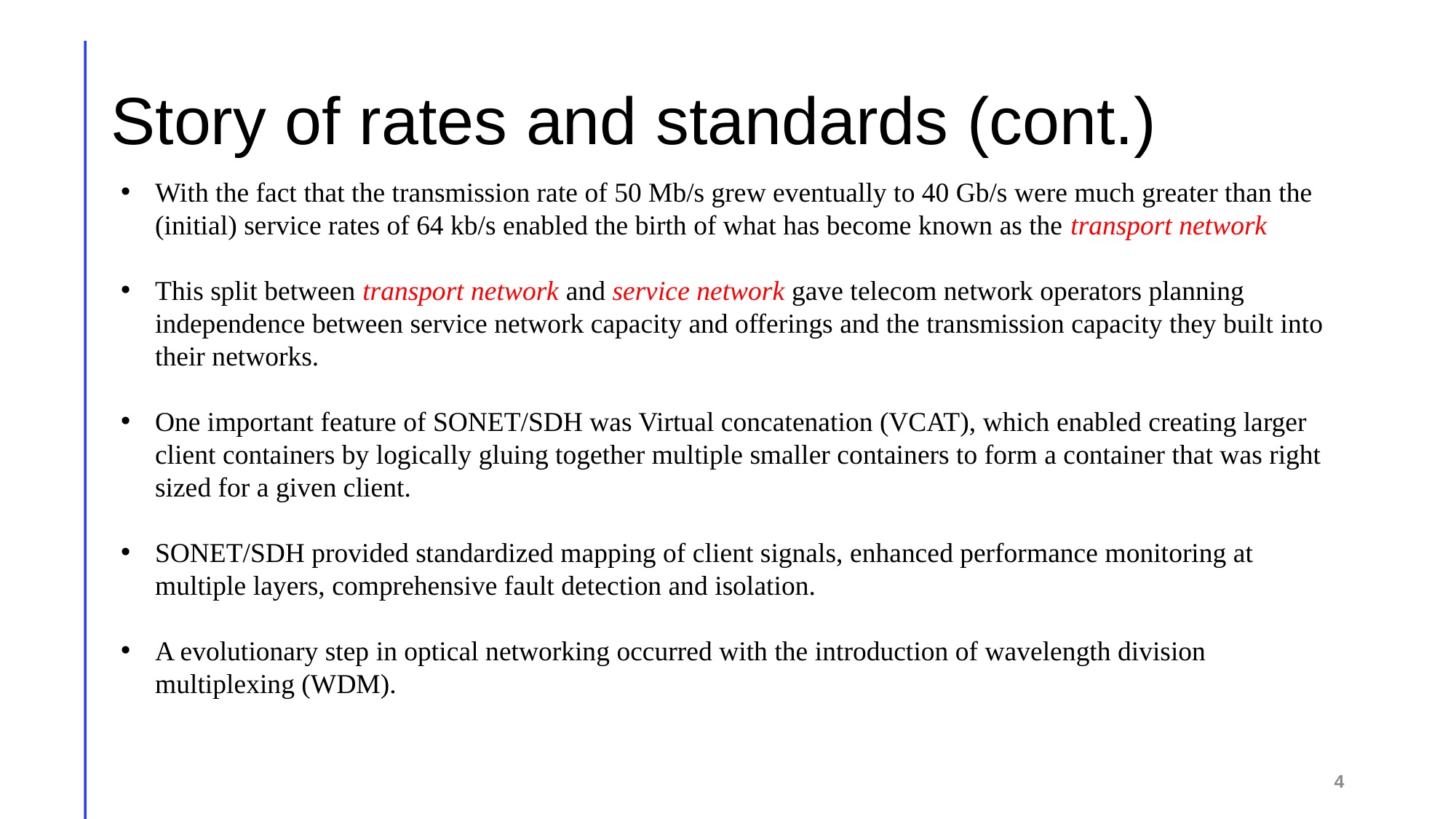

# Story of rates and standards (cont.)
With the fact that the transmission rate of 50 Mb/s grew eventually to 40 Gb/s were much greater than the (initial) service rates of 64 kb/s enabled the birth of what has become known as the transport network

This split between transport network and service network gave telecom network operators planning independence between service network capacity and offerings and the transmission capacity they built into their networks.

One important feature of SONET/SDH was Virtual concatenation (VCAT), which enabled creating larger client containers by logically gluing together multiple smaller containers to form a container that was right sized for a given client.

SONET/SDH provided standardized mapping of client signals, enhanced performance monitoring at multiple layers, comprehensive fault detection and isolation.

A evolutionary step in optical networking occurred with the introduction of wavelength division multiplexing (WDM).
4